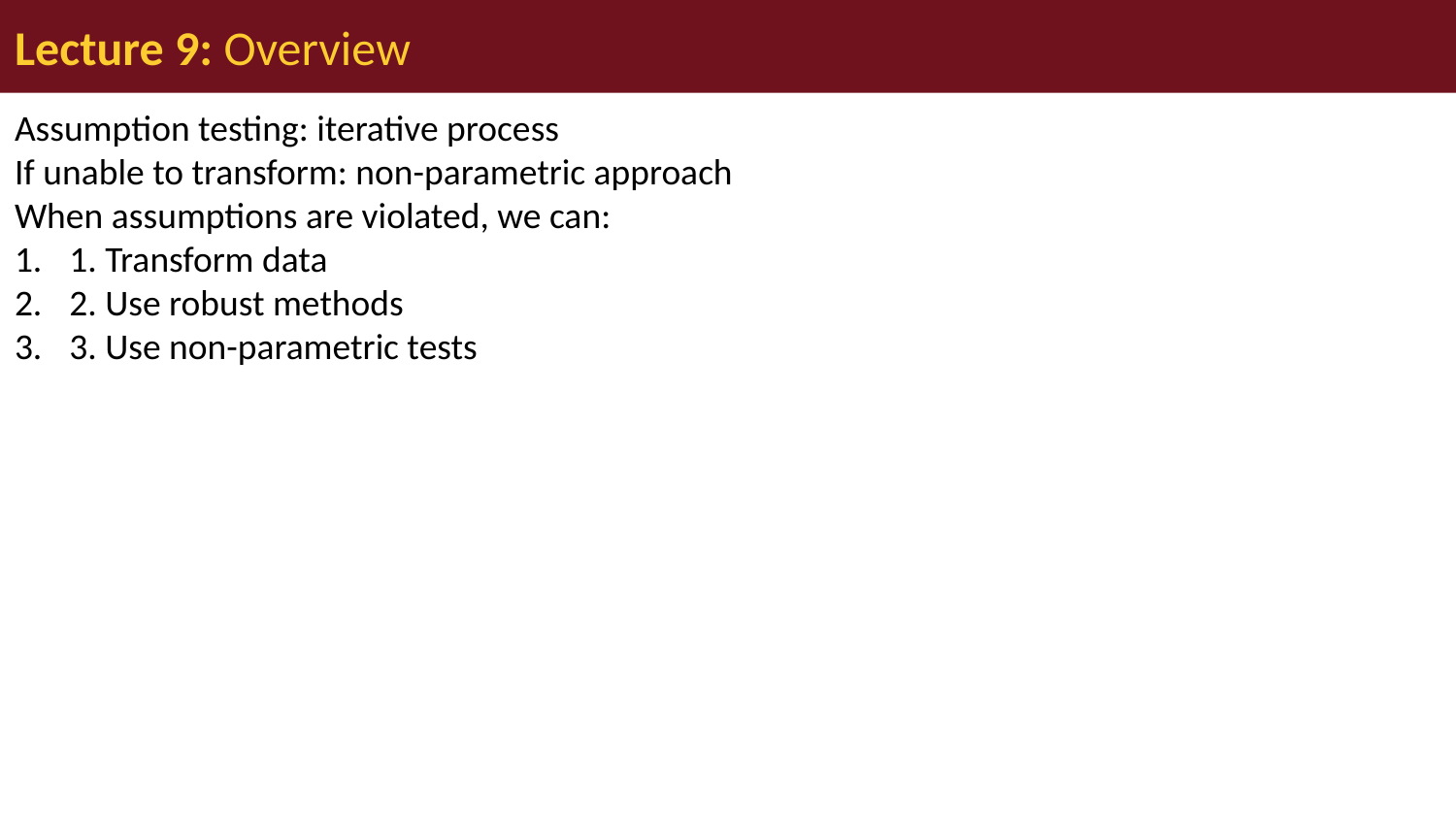

# Lecture 9: Overview
Assumption testing: iterative process
If unable to transform: non-parametric approach
When assumptions are violated, we can:
1. Transform data
2. Use robust methods
3. Use non-parametric tests